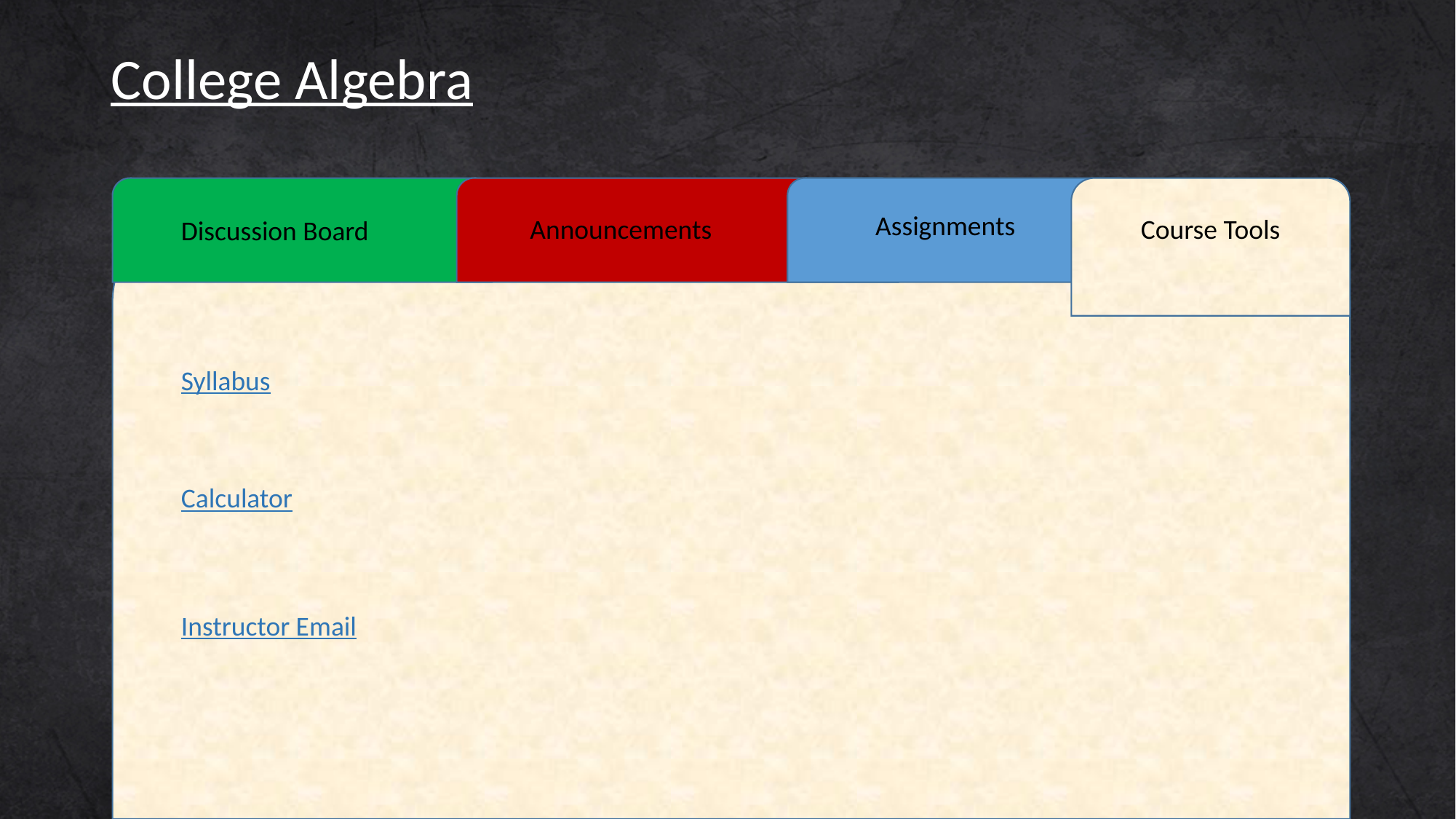

# College Algebra

Assignments
Announcements
Course Tools
Discussion Board
Syllabus
Calculator
Instructor Email